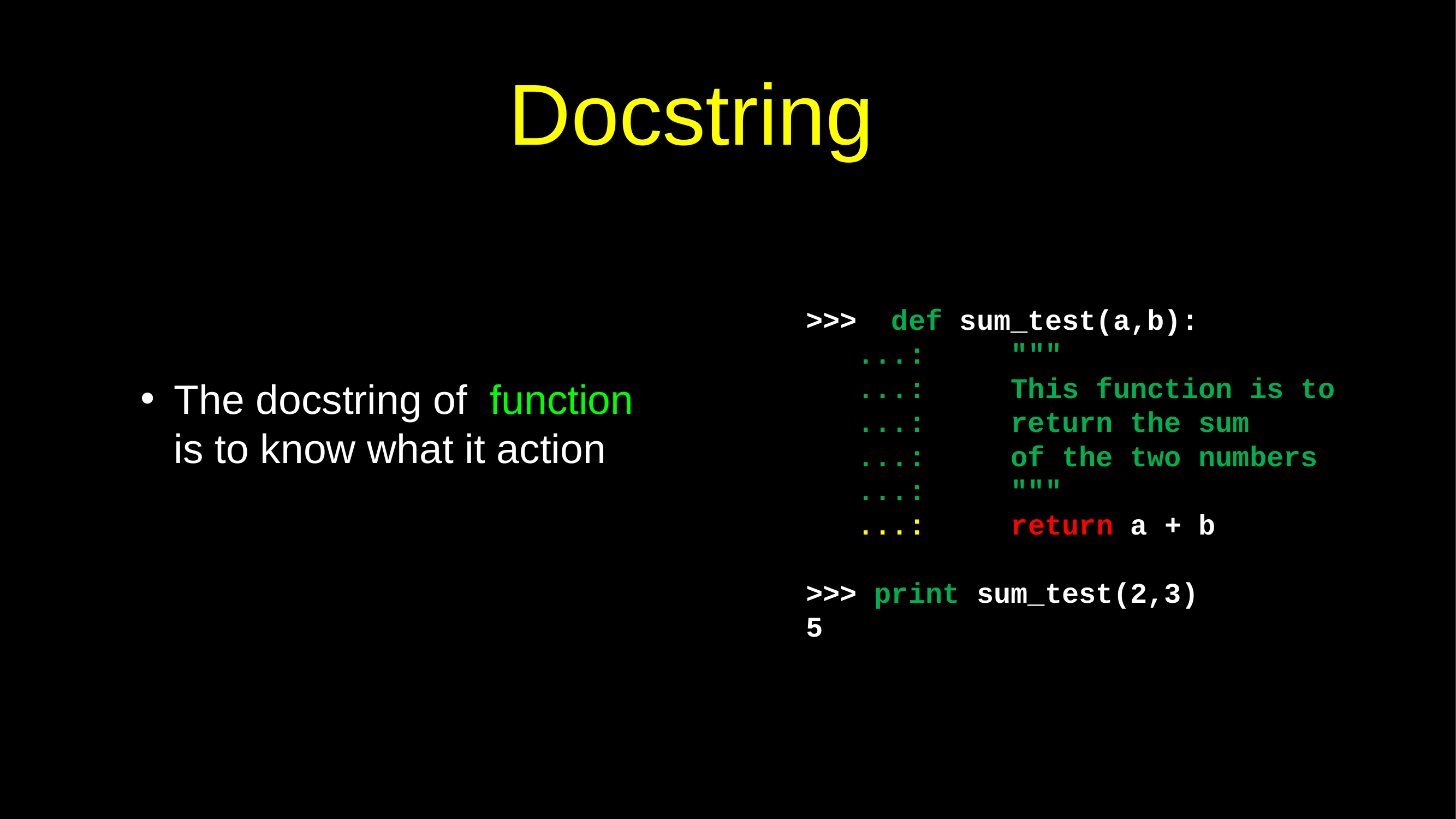

# Docstring
>>>  def sum_test(a,b):
   ...:     """
   ...:     This function is to
   ...:     return the sum
   ...:     of the two numbers
   ...:     """
   ...:     return a + b

>>> print sum_test(2,3)
5
The docstring of  function is to know what it action